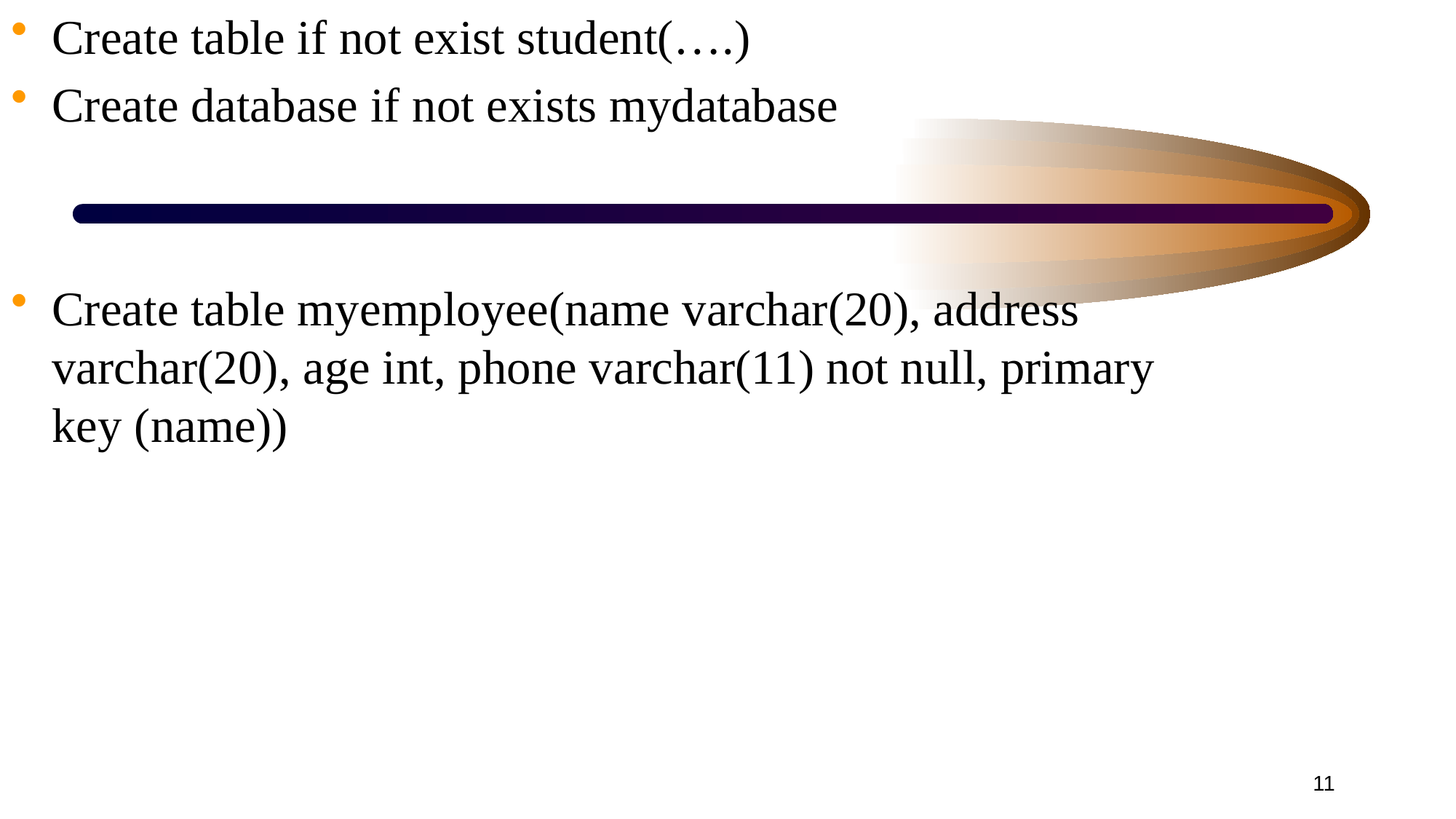

Create table if not exist student(….)
Create database if not exists mydatabase

Create table myemployee(name varchar(20), address varchar(20), age int, phone varchar(11) not null, primary key (name))

11